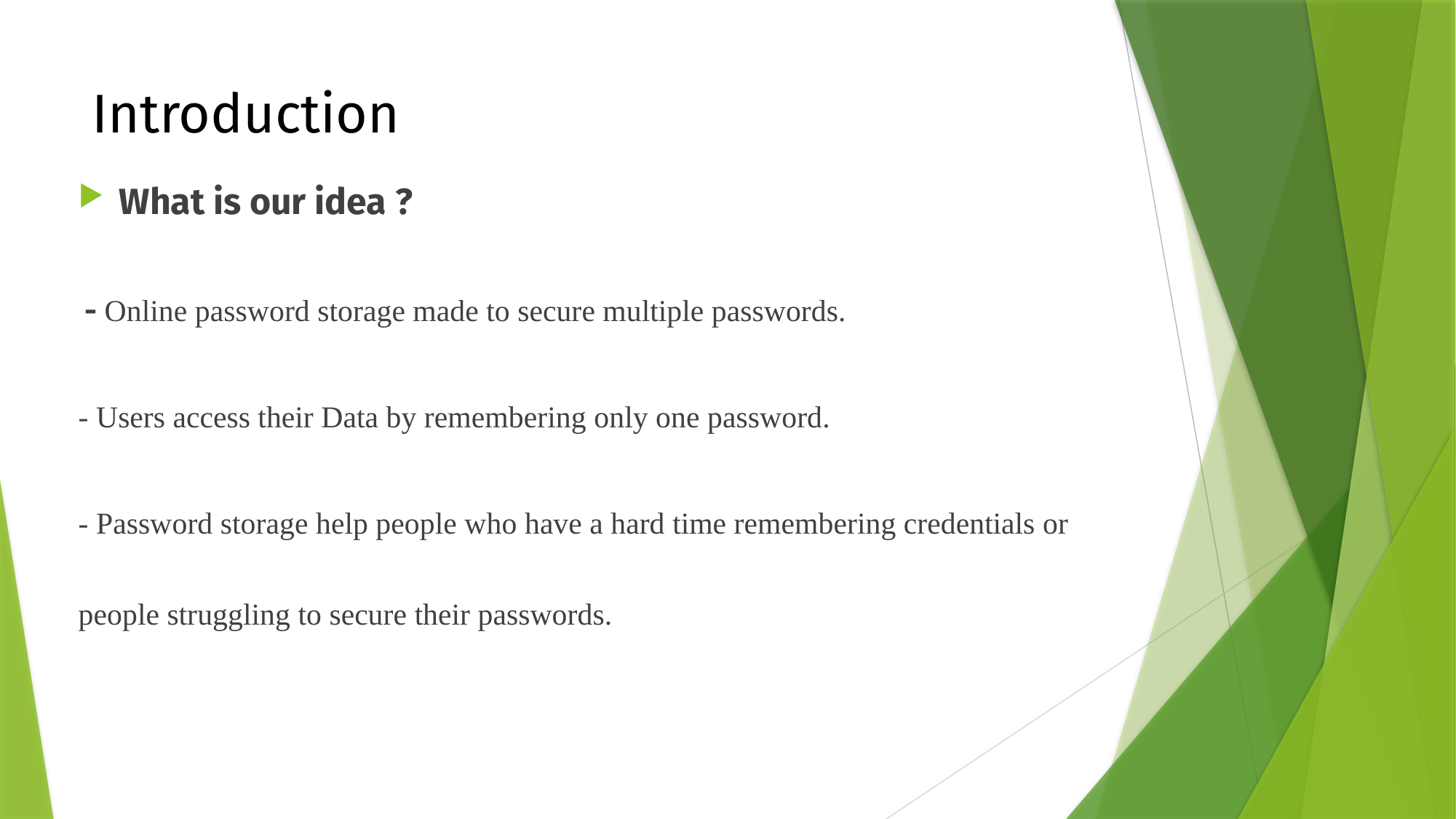

# Introduction
What is our idea ?
 - Online password storage made to secure multiple passwords.
- Users access their Data by remembering only one password.
- Password storage help people who have a hard time remembering credentials or people struggling to secure their passwords.